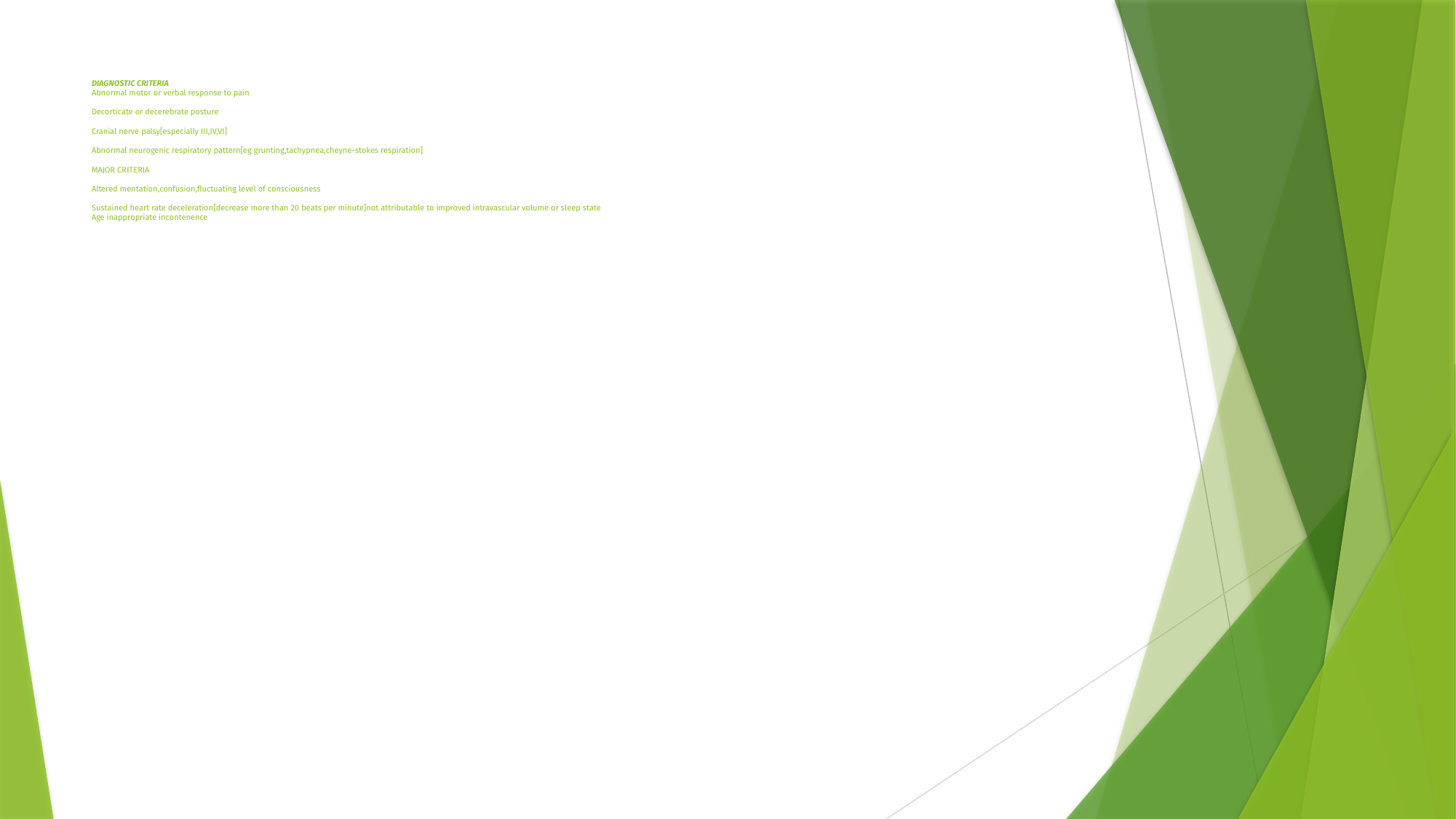

# DIAGNOSTIC CRITERIA Abnormal motor or verbal response to pain Decorticate or decerebrate posture Cranial nerve palsy[especially III,IV,VI] Abnormal neurogenic respiratory pattern[eg grunting,tachypnea,cheyne-stokes respiration] MAJOR CRITERIA Altered mentation,confusion,fluctuating level of consciousness Sustained heart rate deceleration[decrease more than 20 beats per minute]not attributable to improved intravascular volume or sleep state Age inappropriate incontenence